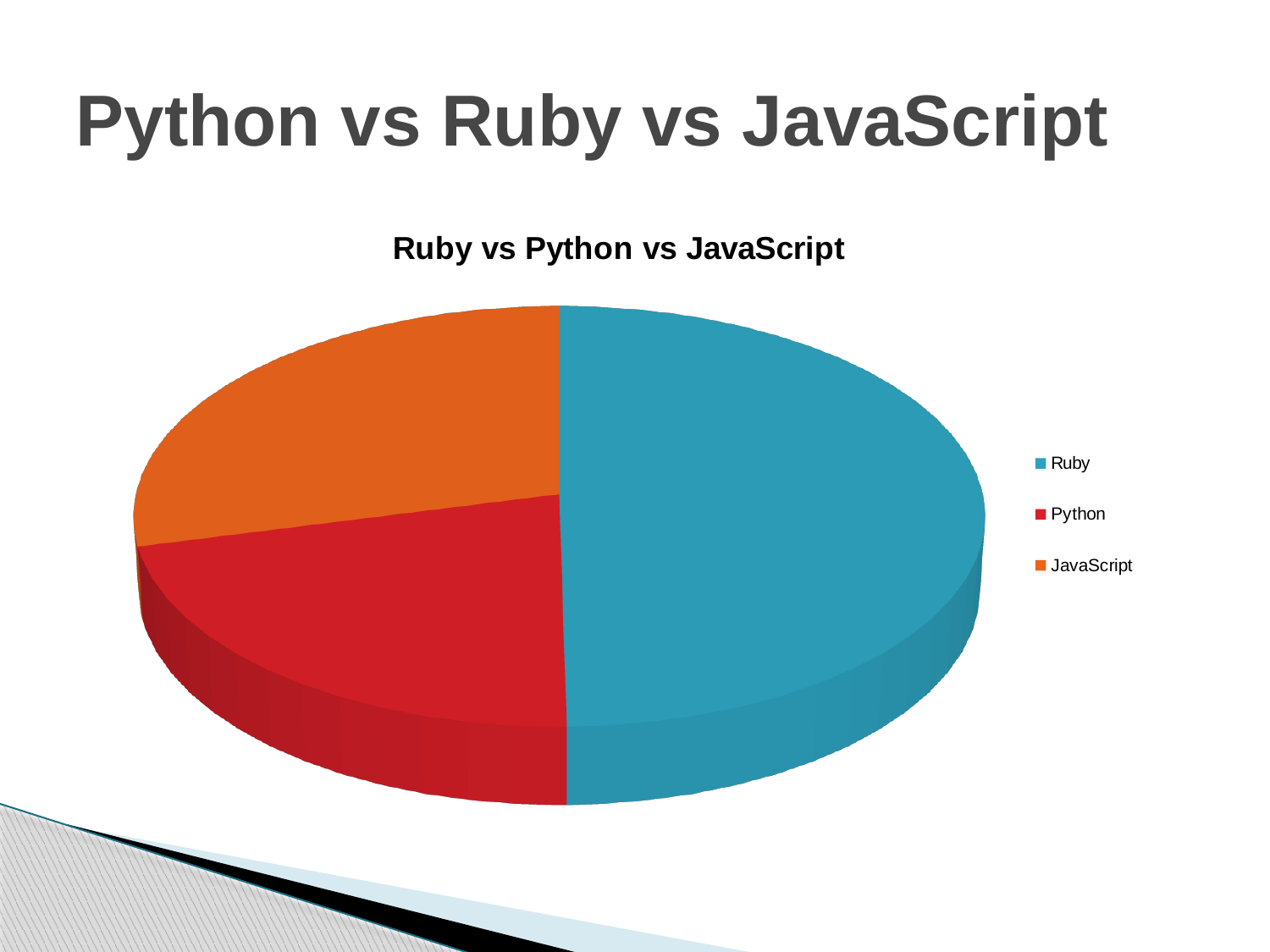

# Python vs Ruby vs JavaScript

[unsupported chart]